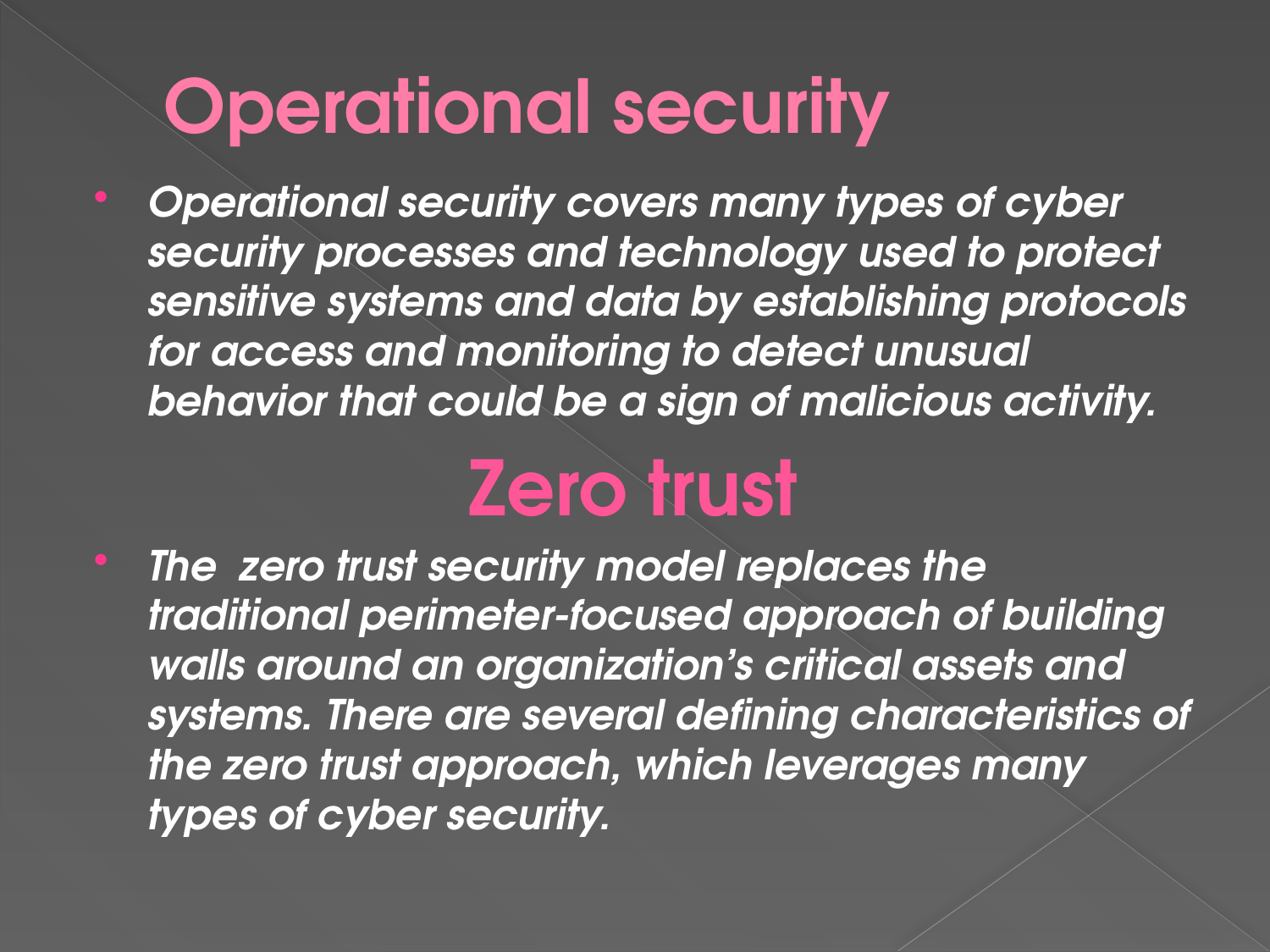

# Operational security
Operational security covers many types of cyber security processes and technology used to protect sensitive systems and data by establishing protocols for access and monitoring to detect unusual behavior that could be a sign of malicious activity.
Zero trust
The  zero trust security model replaces the traditional perimeter-focused approach of building walls around an organization’s critical assets and systems. There are several defining characteristics of the zero trust approach, which leverages many types of cyber security.